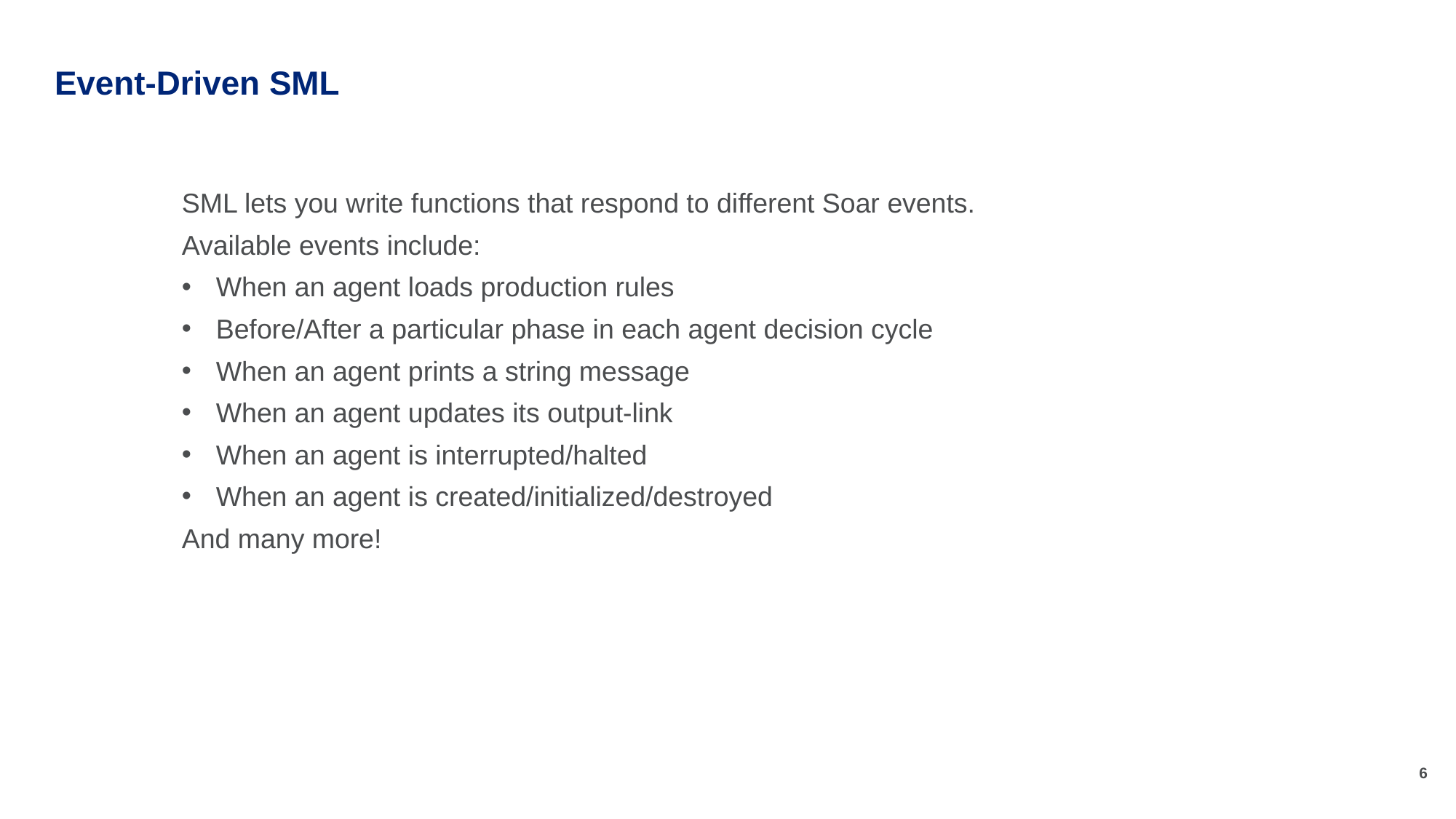

# Event-Driven SML
SML lets you write functions that respond to different Soar events.
Available events include:
When an agent loads production rules
Before/After a particular phase in each agent decision cycle
When an agent prints a string message
When an agent updates its output-link
When an agent is interrupted/halted
When an agent is created/initialized/destroyed
And many more!